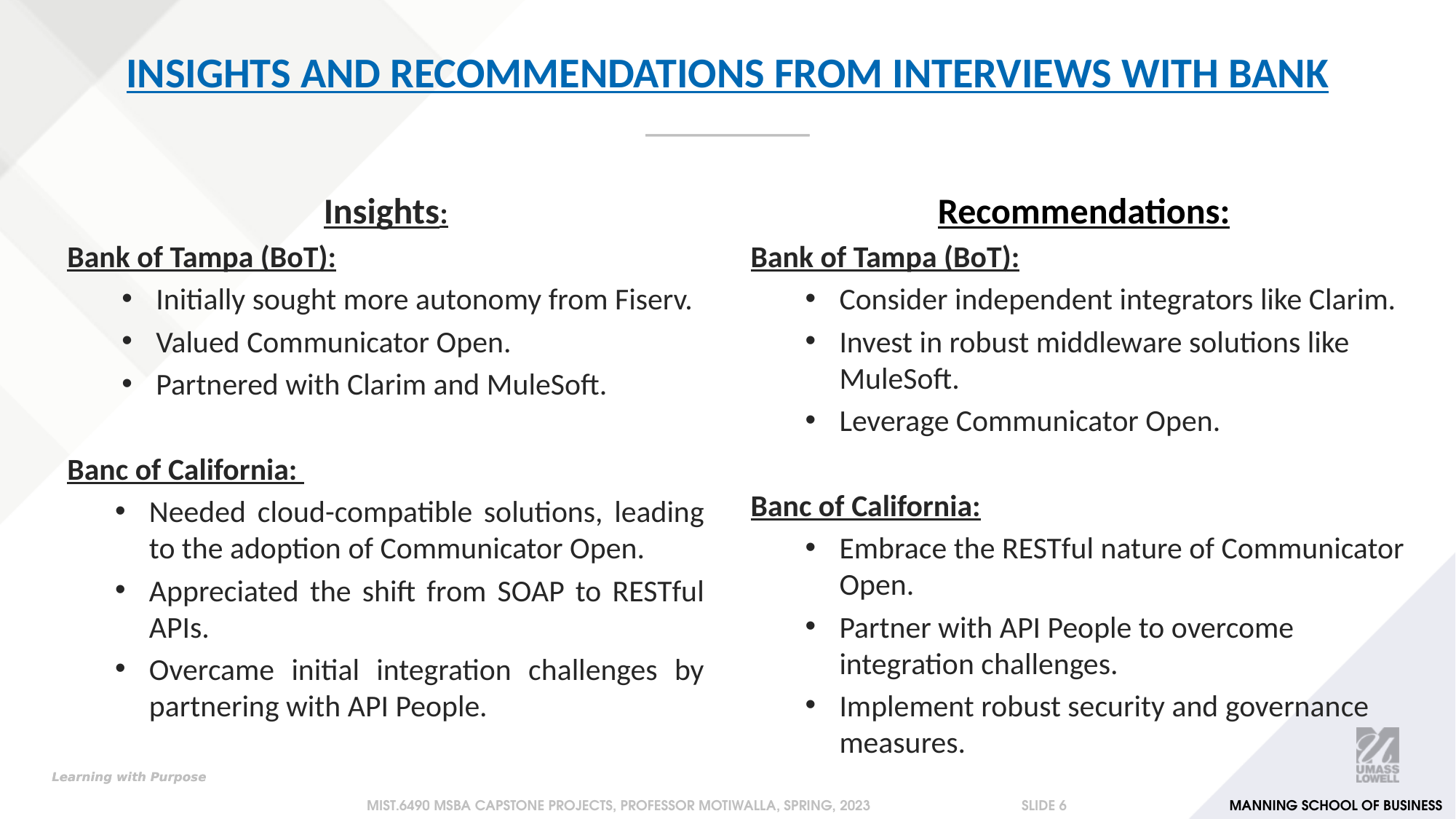

# Insights and Recommendations from interviews with bank

Insights:
Bank of Tampa (BoT):
Initially sought more autonomy from Fiserv.
Valued Communicator Open.
Partnered with Clarim and MuleSoft.

Banc of California:
Needed cloud-compatible solutions, leading to the adoption of Communicator Open.
Appreciated the shift from SOAP to RESTful APIs.
Overcame initial integration challenges by partnering with API People.
Recommendations:
Bank of Tampa (BoT):
Consider independent integrators like Clarim.
Invest in robust middleware solutions like MuleSoft.
Leverage Communicator Open.

Banc of California:
Embrace the RESTful nature of Communicator Open.
Partner with API People to overcome integration challenges.
Implement robust security and governance measures.
Manning School of Business
MIST.6490 MSBA Capstone Projects, Professor Motiwalla, Spring, 2023 		Slide 6